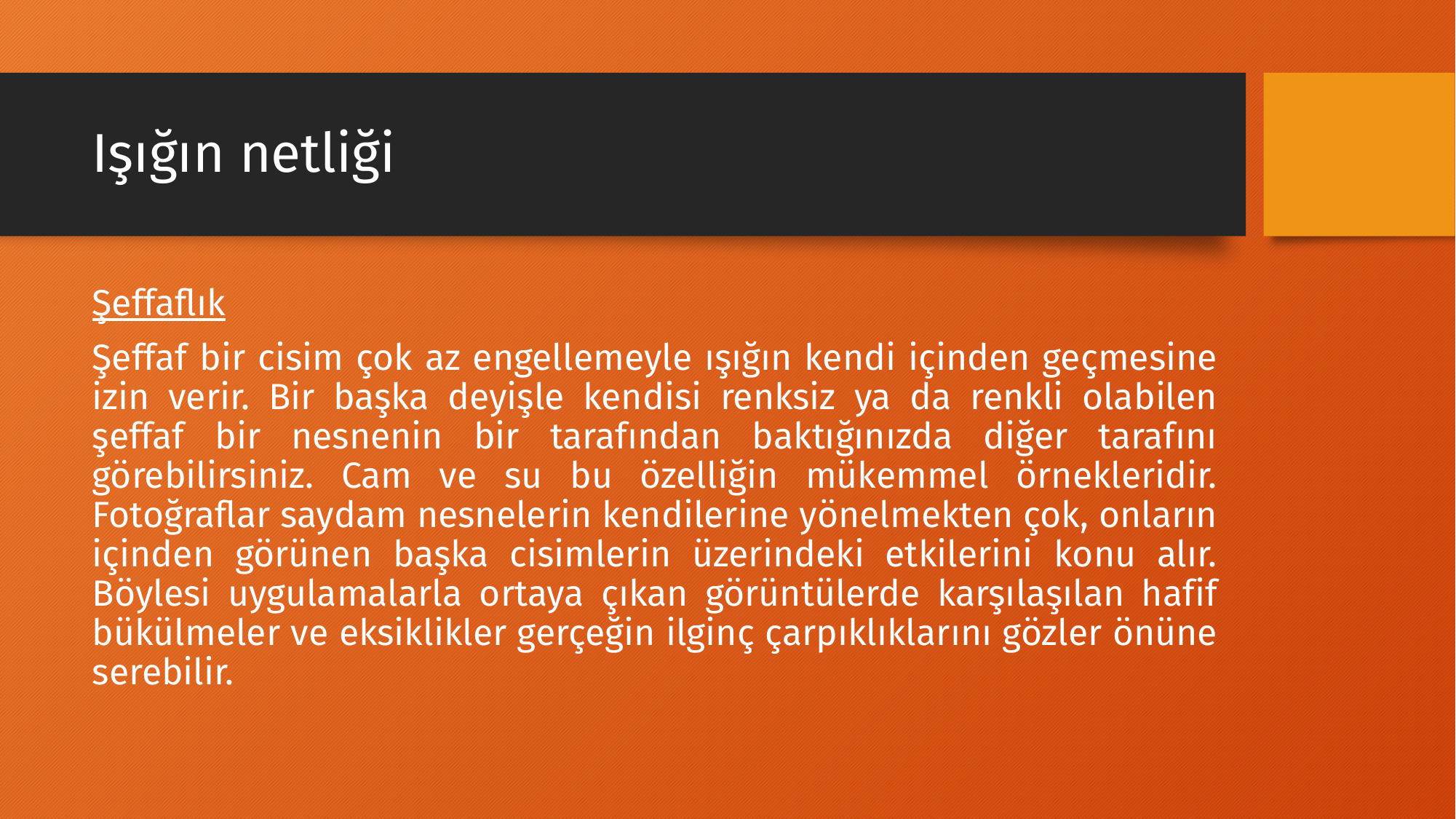

# Işığın netliği
Şeffaflık
Şeffaf bir cisim çok az engellemeyle ışığın kendi içinden geçmesine izin verir. Bir başka deyişle kendisi renksiz ya da renkli olabilen şeffaf bir nesnenin bir tarafından baktığınızda diğer tarafını görebilirsiniz. Cam ve su bu özelliğin mükemmel örnekleridir. Fotoğraflar saydam nesnelerin kendilerine yönelmekten çok, onların içinden görünen başka cisimlerin üzerindeki etkilerini konu alır. Böylesi uygulamalarla ortaya çıkan görüntülerde karşılaşılan hafif bükülmeler ve eksiklikler gerçeğin ilginç çarpıklıklarını gözler önüne serebilir.